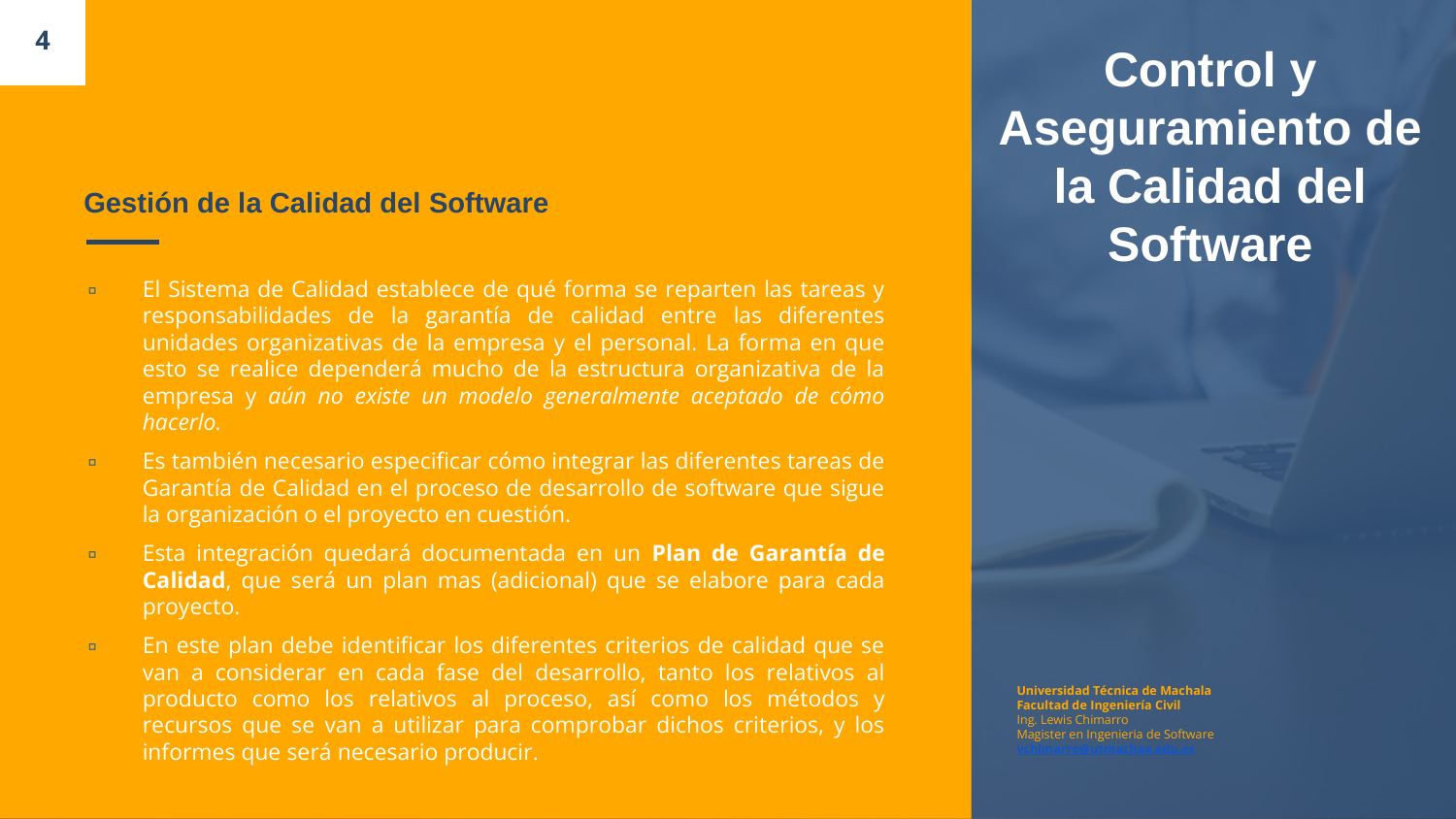

4
Control y Aseguramiento de la Calidad del Software
# Gestión de la Calidad del Software
El Sistema de Calidad establece de qué forma se reparten las tareas y responsabilidades de la garantía de calidad entre las diferentes unidades organizativas de la empresa y el personal. La forma en que esto se realice dependerá mucho de la estructura organizativa de la empresa y aún no existe un modelo generalmente aceptado de cómo hacerlo.
Es también necesario especificar cómo integrar las diferentes tareas de Garantía de Calidad en el proceso de desarrollo de software que sigue la organización o el proyecto en cuestión.
Esta integración quedará documentada en un Plan de Garantía de Calidad, que será un plan mas (adicional) que se elabore para cada proyecto.
En este plan debe identificar los diferentes criterios de calidad que se van a considerar en cada fase del desarrollo, tanto los relativos al producto como los relativos al proceso, así como los métodos y recursos que se van a utilizar para comprobar dichos criterios, y los informes que será necesario producir.

Universidad Técnica de Machala
Facultad de Ingeniería Civil
Ing. Lewis Chimarro
Magister en Ingenieria de Software
vchimarro@utmachaa.edu.ec